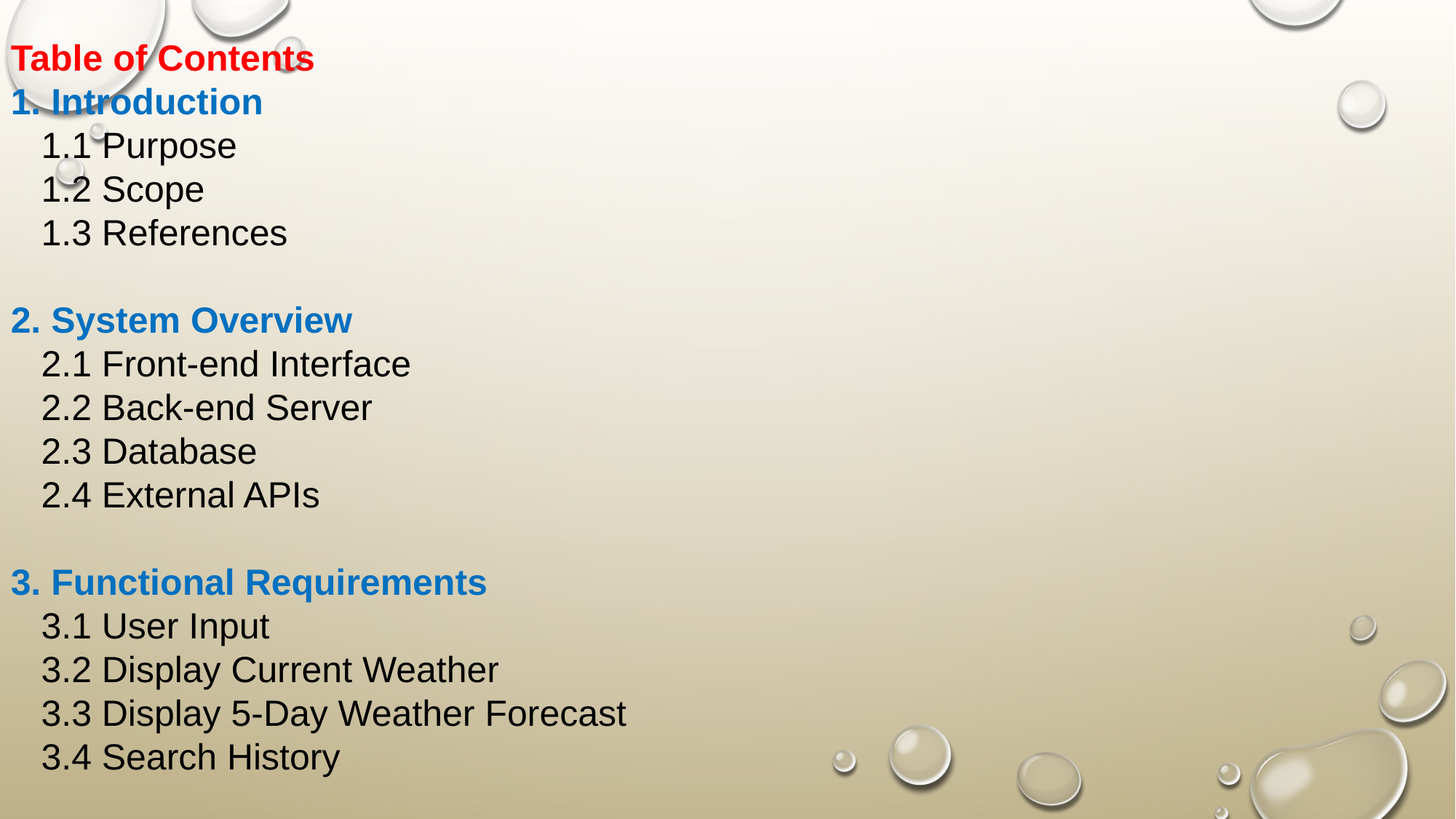

Table of Contents
1. Introduction
   1.1 Purpose
   1.2 Scope
   1.3 References

2. System Overview
   2.1 Front-end Interface
   2.2 Back-end Server
   2.3 Database
   2.4 External APIs

3. Functional Requirements
   3.1 User Input
   3.2 Display Current Weather
   3.3 Display 5-Day Weather Forecast
   3.4 Search History